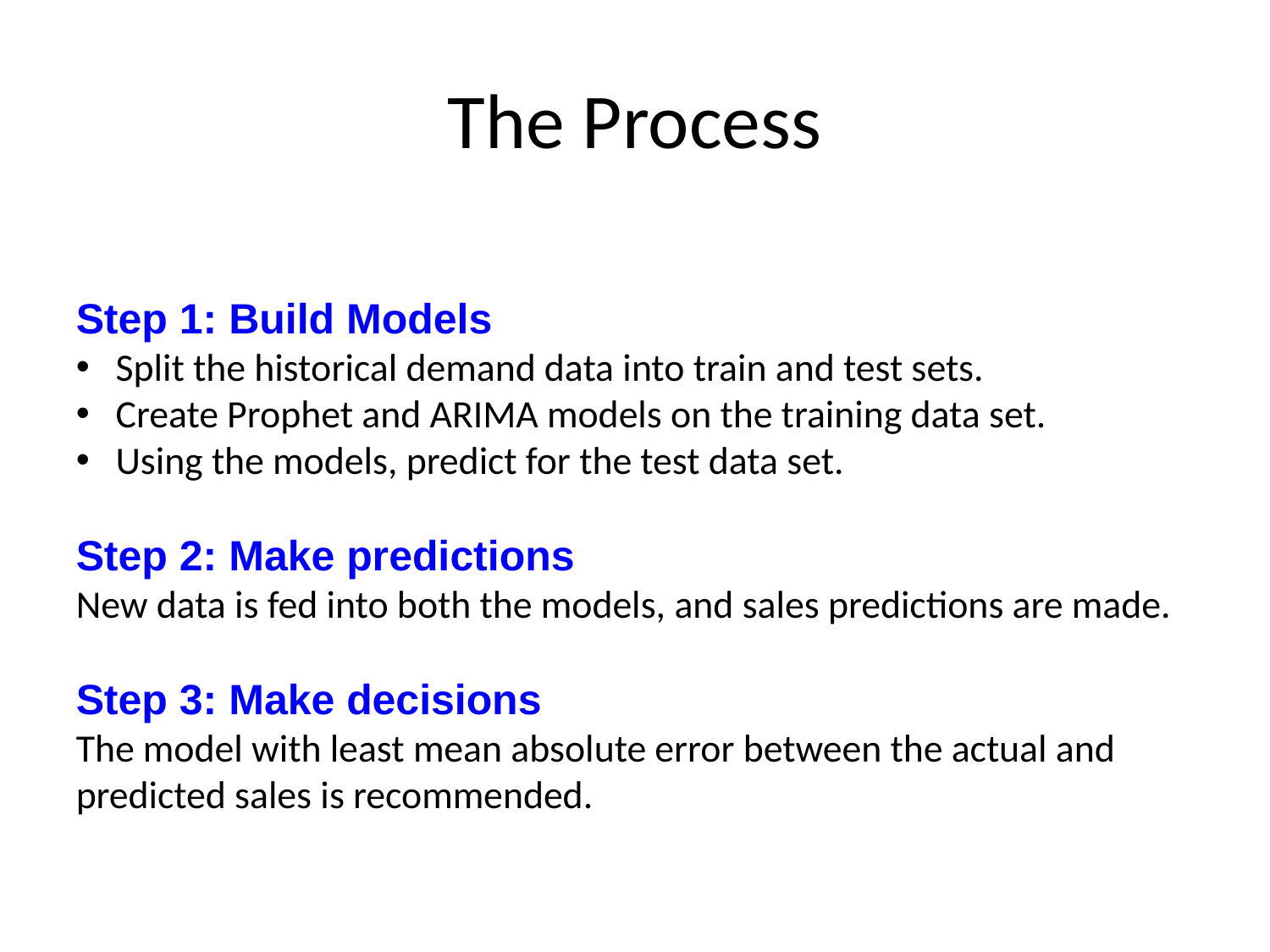

# The Process
Step 1: Build Models
Split the historical demand data into train and test sets.
Create Prophet and ARIMA models on the training data set.
Using the models, predict for the test data set.

Step 2: Make predictions
New data is fed into both the models, and sales predictions are made.

Step 3: Make decisions
The model with least mean absolute error between the actual and predicted sales is recommended.